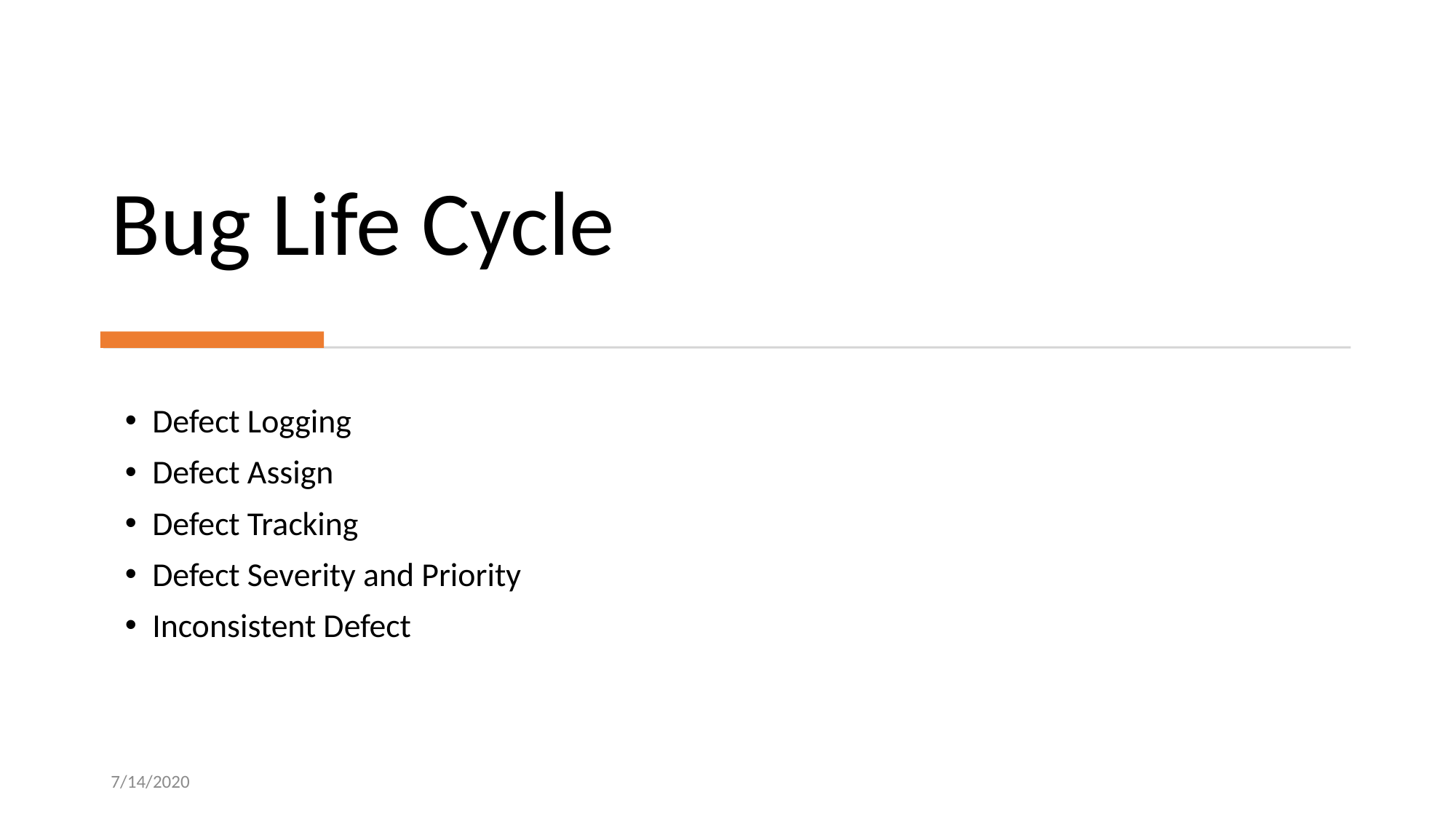

# Bug Life Cycle

Defect Logging
Defect Assign
Defect Tracking
Defect Severity and Priority
Inconsistent Defect

7/14/2020
Bug Life Cycle
1